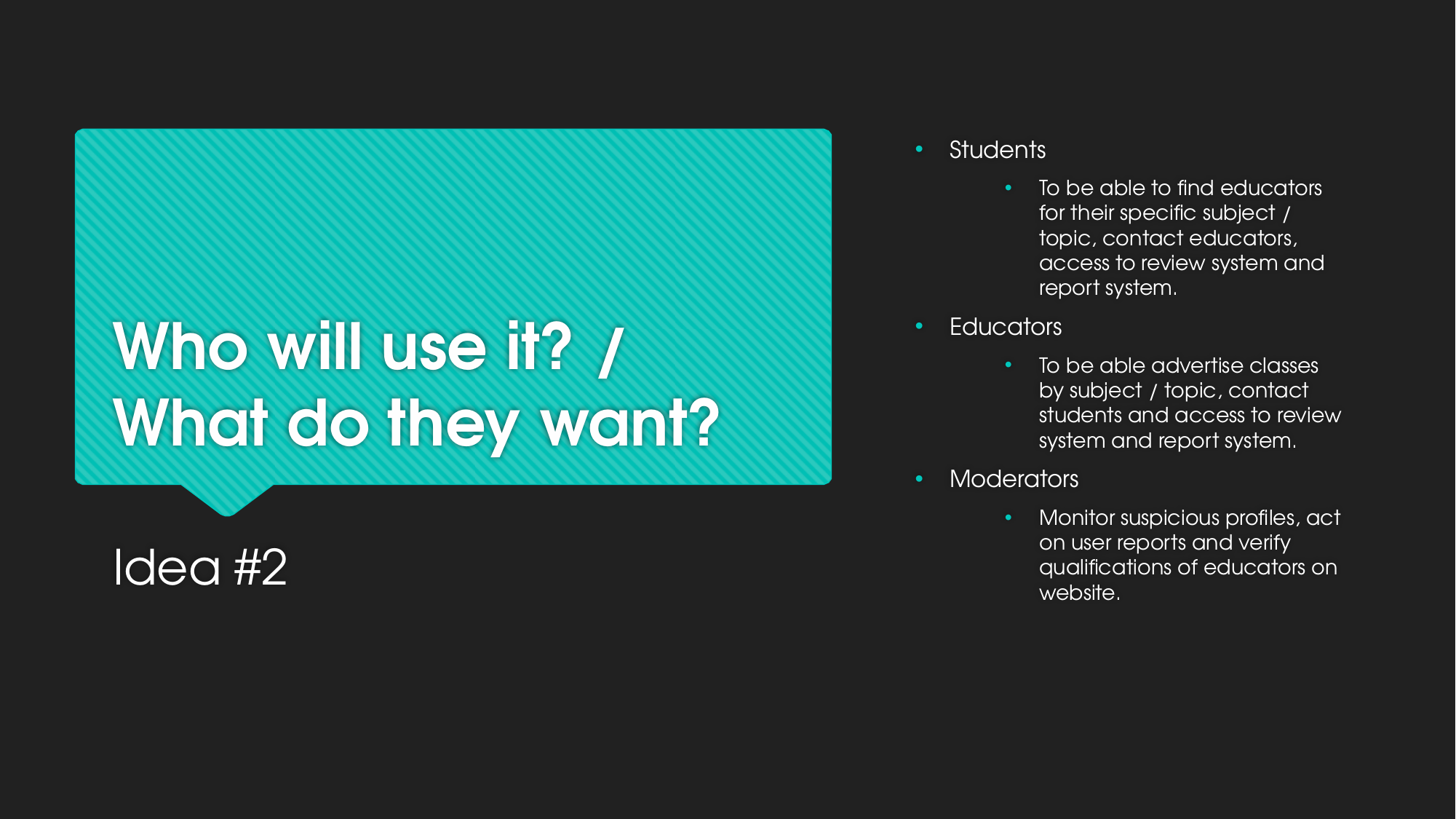

Students
To be able to find educators for their specific subject / topic, contact educators, access to review system and report system.
Educators
To be able advertise classes by subject / topic, contact students and access to review system and report system.
Moderators
Monitor suspicious profiles, act on user reports and verify qualifications of educators on website.

# Who will use it? / What do they want?
Idea #2